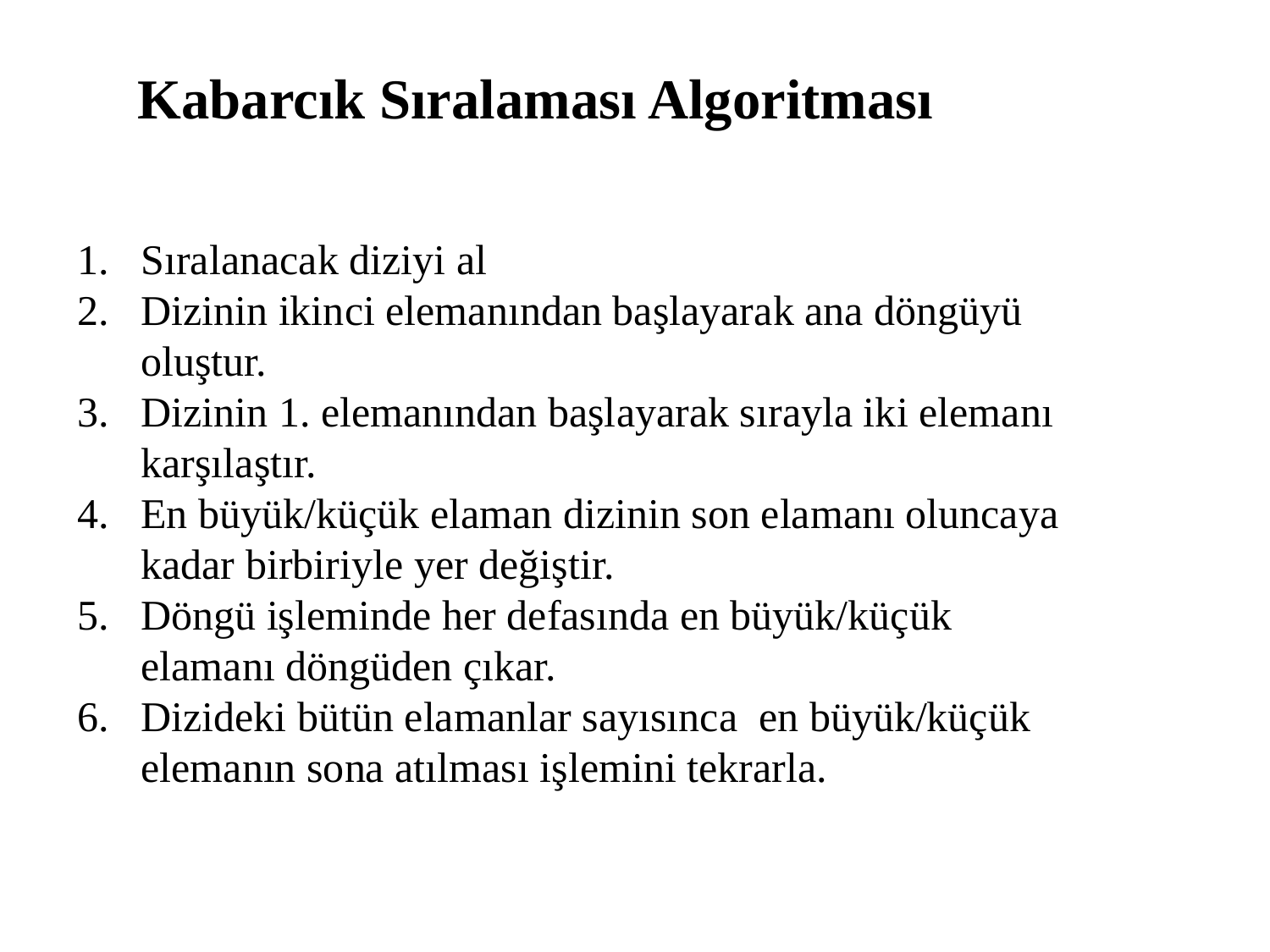

Kabarcık Sıralaması Algoritması
Sıralanacak diziyi al
Dizinin ikinci elemanından başlayarak ana döngüyü oluştur.
Dizinin 1. elemanından başlayarak sırayla iki elemanı karşılaştır.
En büyük/küçük elaman dizinin son elamanı oluncaya kadar birbiriyle yer değiştir.
Döngü işleminde her defasında en büyük/küçük elamanı döngüden çıkar.
Dizideki bütün elamanlar sayısınca  en büyük/küçük elemanın sona atılması işlemini tekrarla.